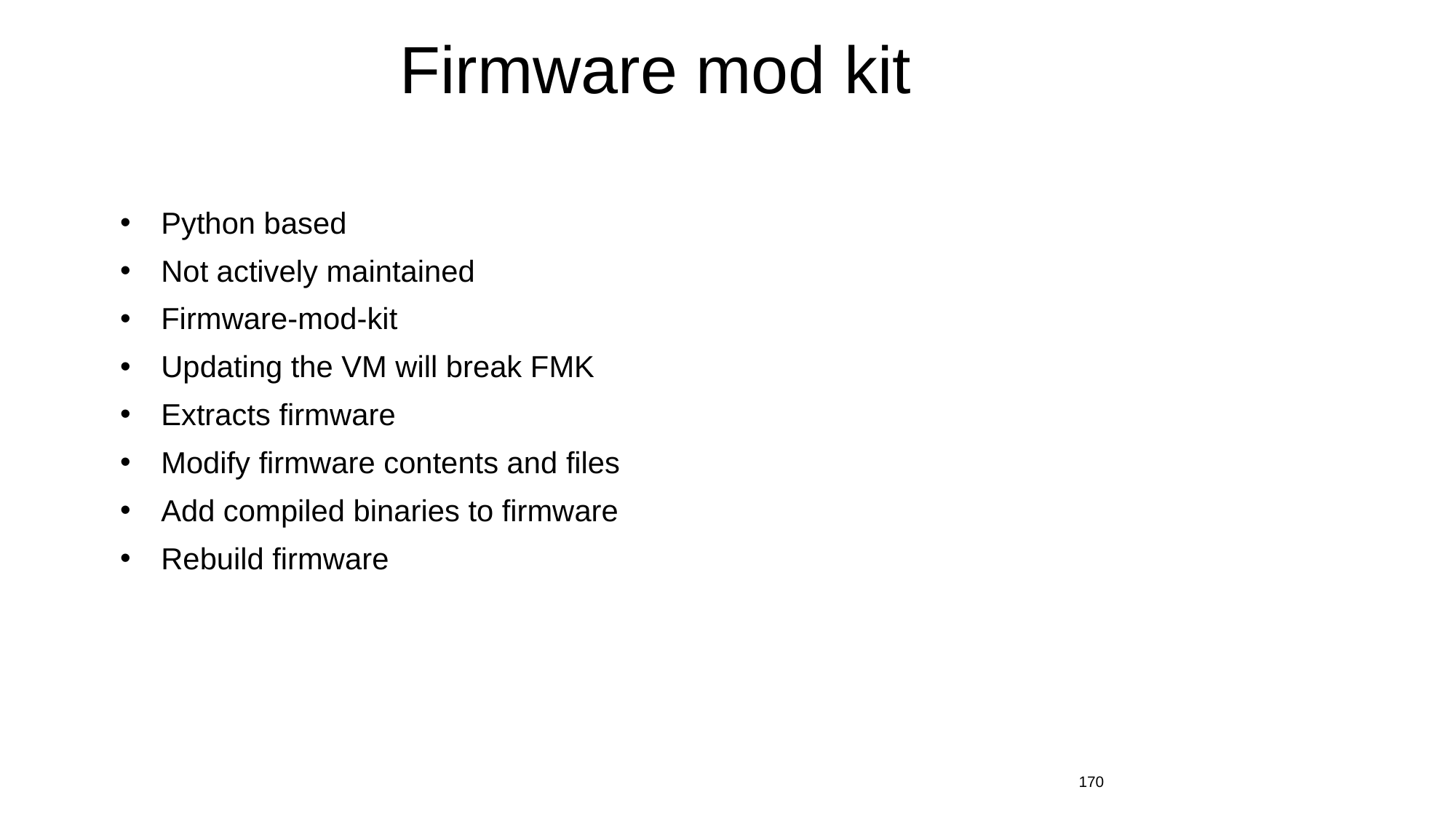

# Firmware mod kit
Python based
Not actively maintained
Firmware-mod-kit
Updating the VM will break FMK
Extracts firmware
Modify firmware contents and files
Add compiled binaries to firmware
Rebuild firmware

170